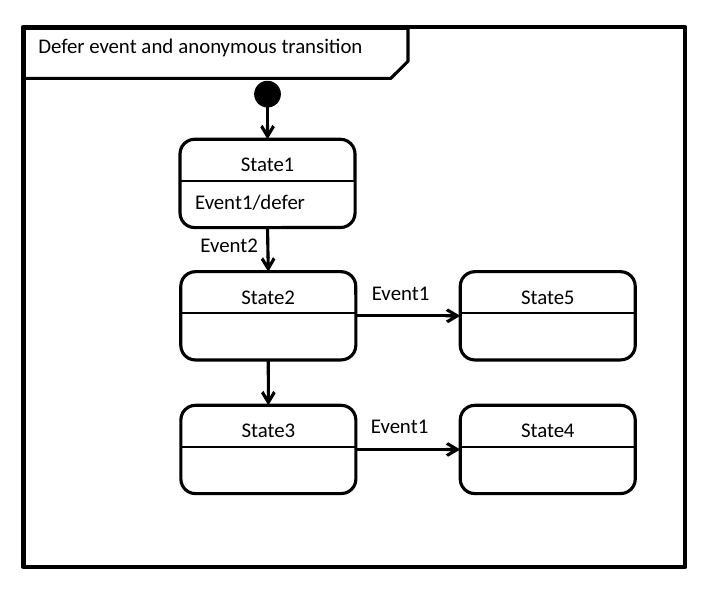

Defer event and anonymous transition

State1
Event1/defer
Event2
State2
State5
Event1

State3
State4
Event1